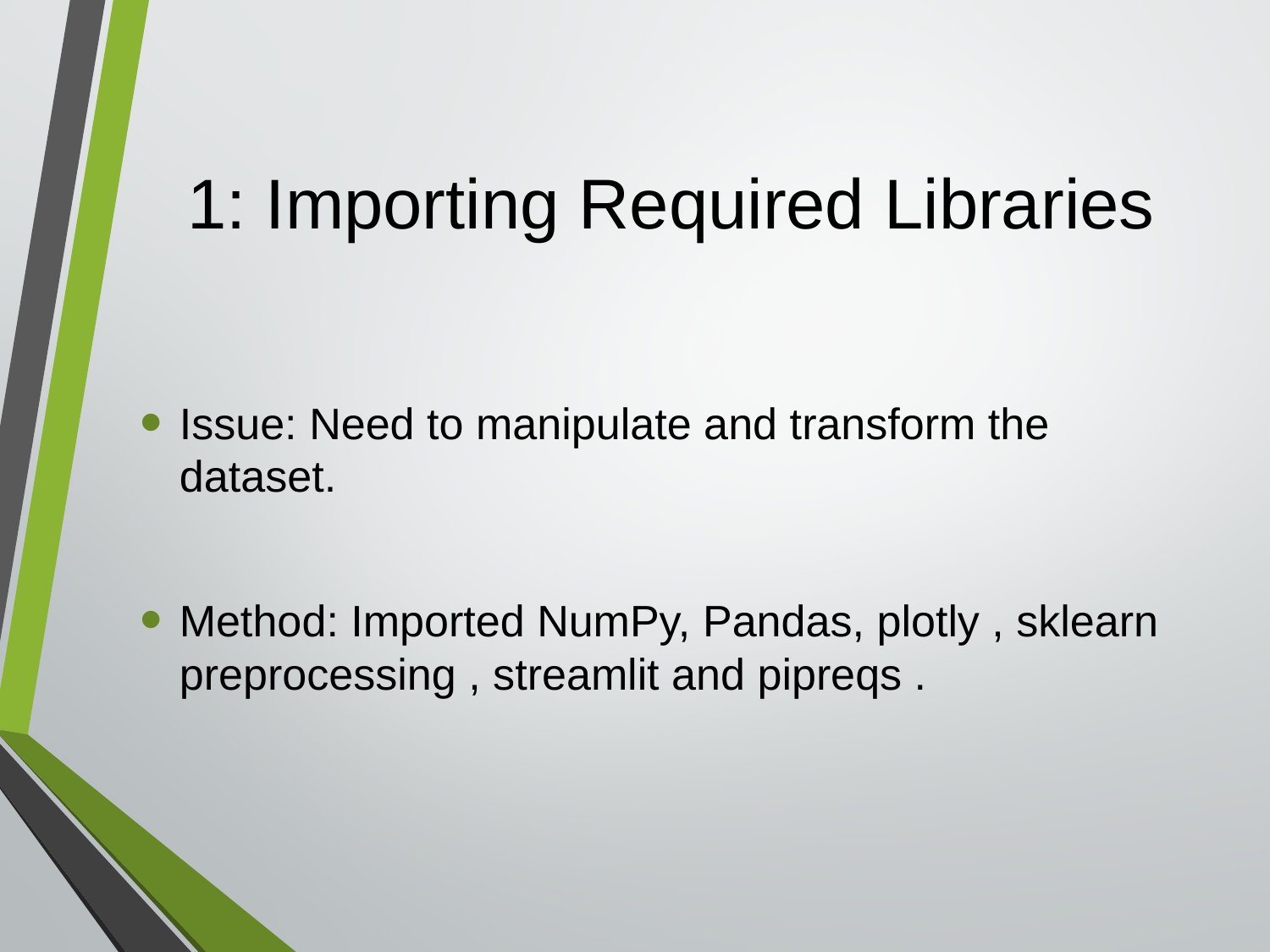

# 1: Importing Required Libraries

Issue: Need to manipulate and transform the dataset.

Method: Imported NumPy, Pandas, plotly , sklearn preprocessing , streamlit and pipreqs .